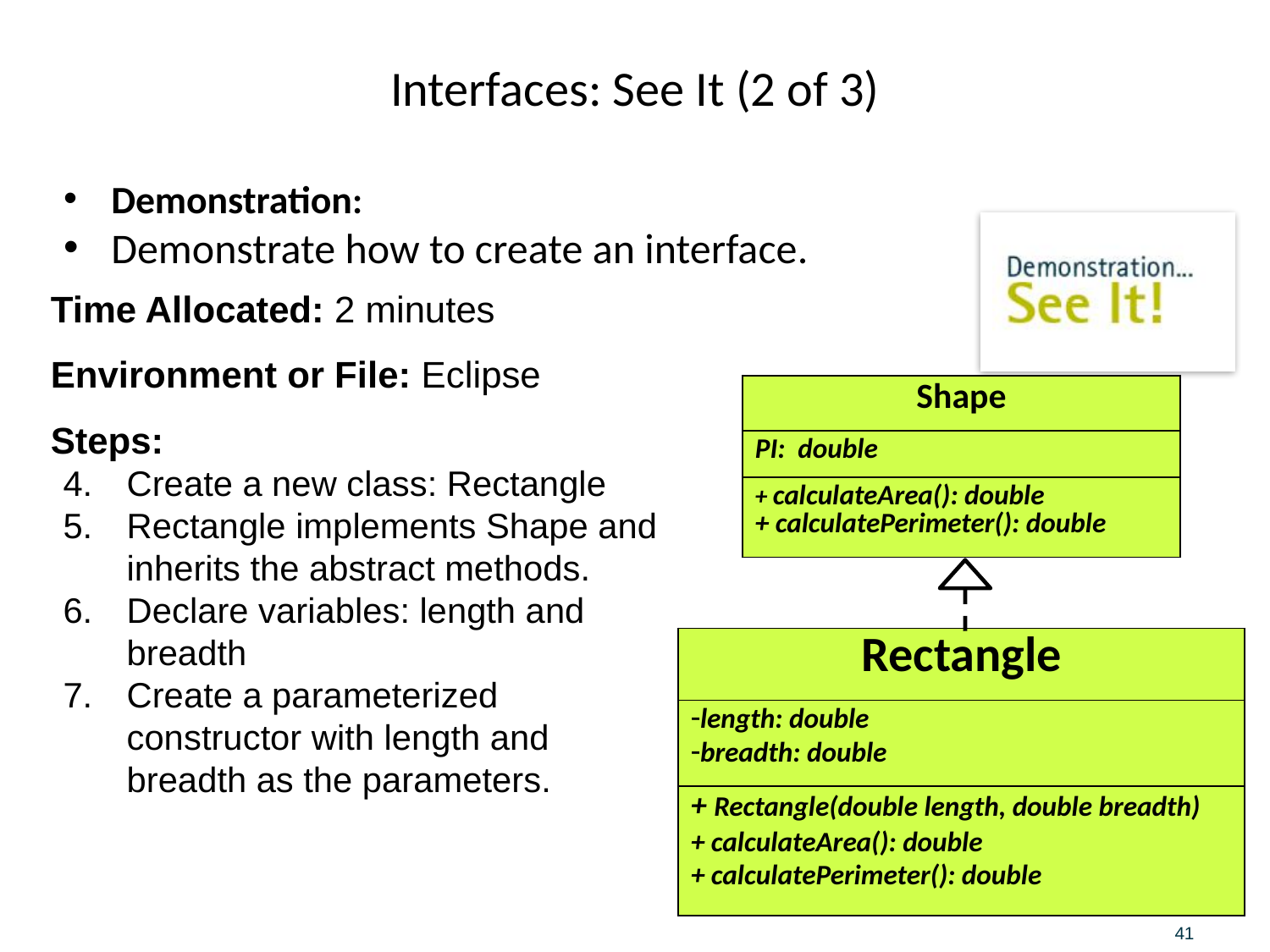

# Interfaces: See It (2 of 3)
Demonstration:
Demonstrate how to create an interface.

Time Allocated: 2 minutes
Environment or File: Eclipse
Steps:
Create a new class: Rectangle
Rectangle implements Shape and inherits the abstract methods.
Declare variables: length and breadth
Create a parameterized constructor with length and breadth as the parameters.

| Shape |
| --- |
| PI: double |
| + calculateArea(): double + calculatePerimeter(): double |

| Rectangle |
| --- |
| length: double breadth: double |
| + Rectangle(double length, double breadth) + calculateArea(): double + calculatePerimeter(): double |
41